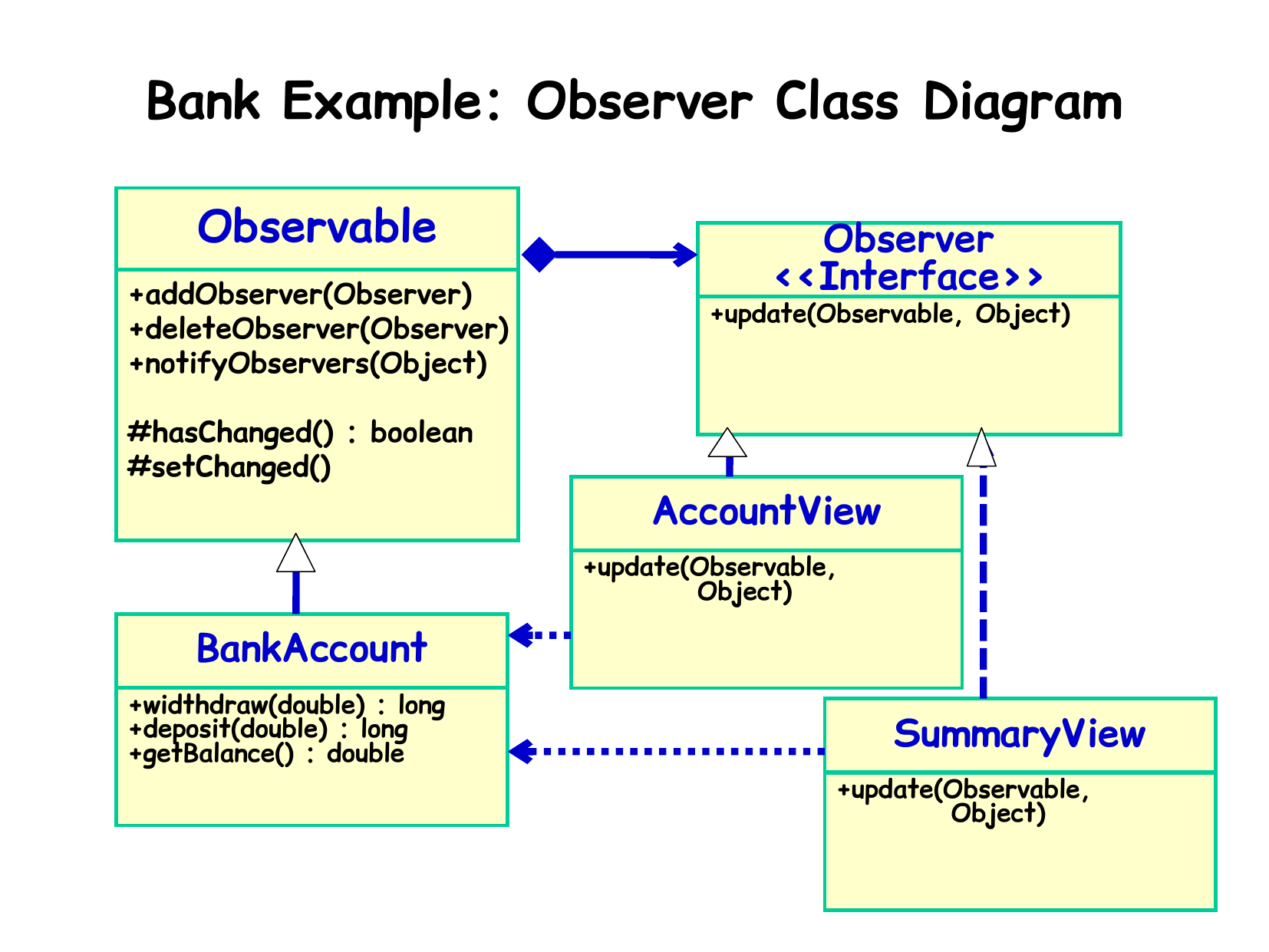

Bank Example: Observer Class Diagram
Observable
+addObserver(Observer)
+deleteObserver(Observer)
+notifyObservers(Object)
#hasChanged() : boolean
#setChanged()
Observer
<<Interface>>
+update(Observable, Object)

AccountView
+update(Observable,
	Object)

BankAccount
+widthdraw(double) : long
+deposit(double) : long
+getBalance() : double

SummaryView
+update(Observable,
	Object)